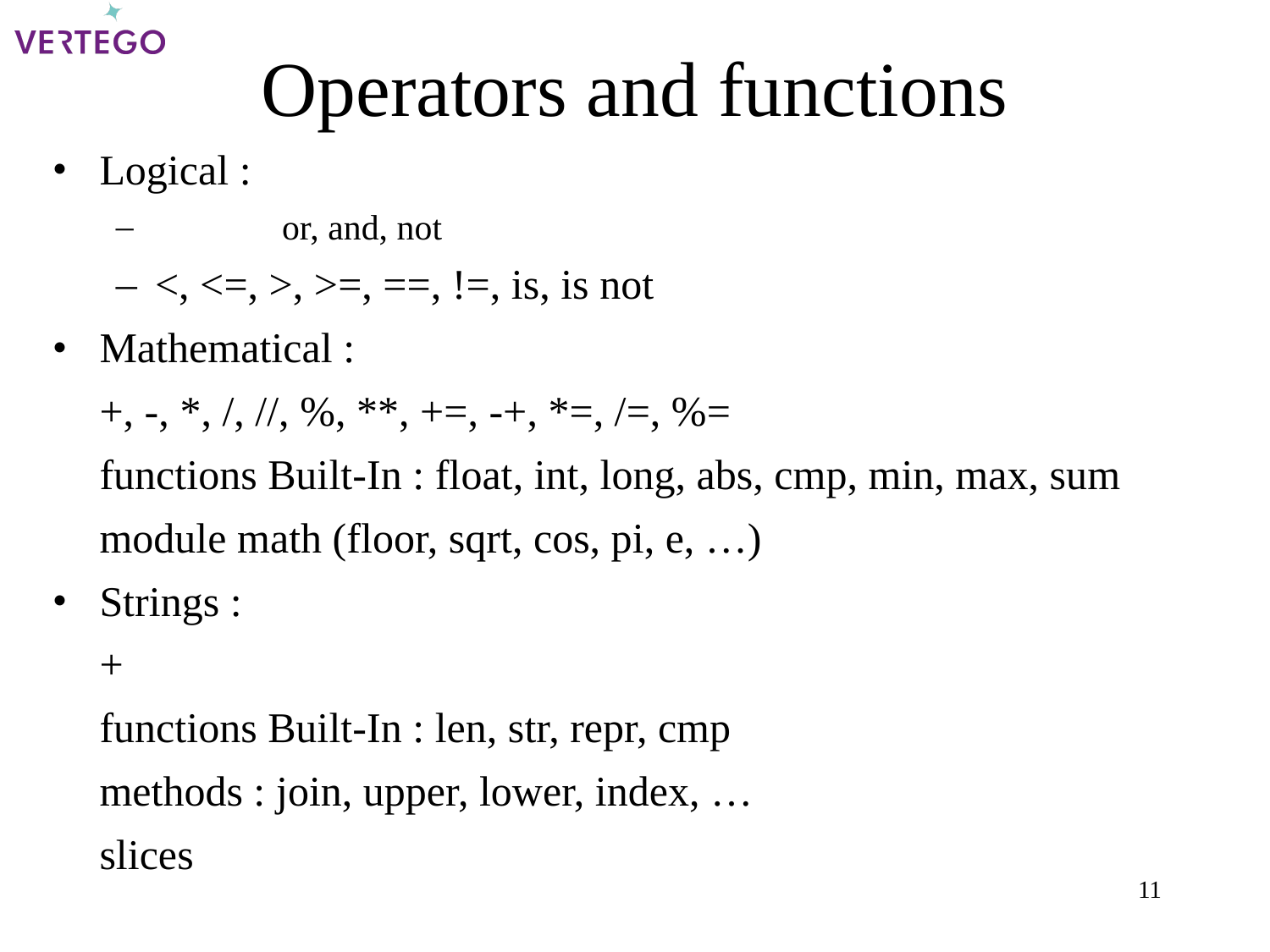

Operators and functions
Logical :
	or, and, not
<, <=, >, >=, ==, !=, is, is not
Mathematical :
	+, -, *, /, //, %, **, +=, -+, *=, /=, %=
	functions Built-In : float, int, long, abs, cmp, min, max, sum
	module math (floor, sqrt, cos, pi, e, …)
Strings :
	+
	functions Built-In : len, str, repr, cmp
	methods : join, upper, lower, index, …
	slices
11